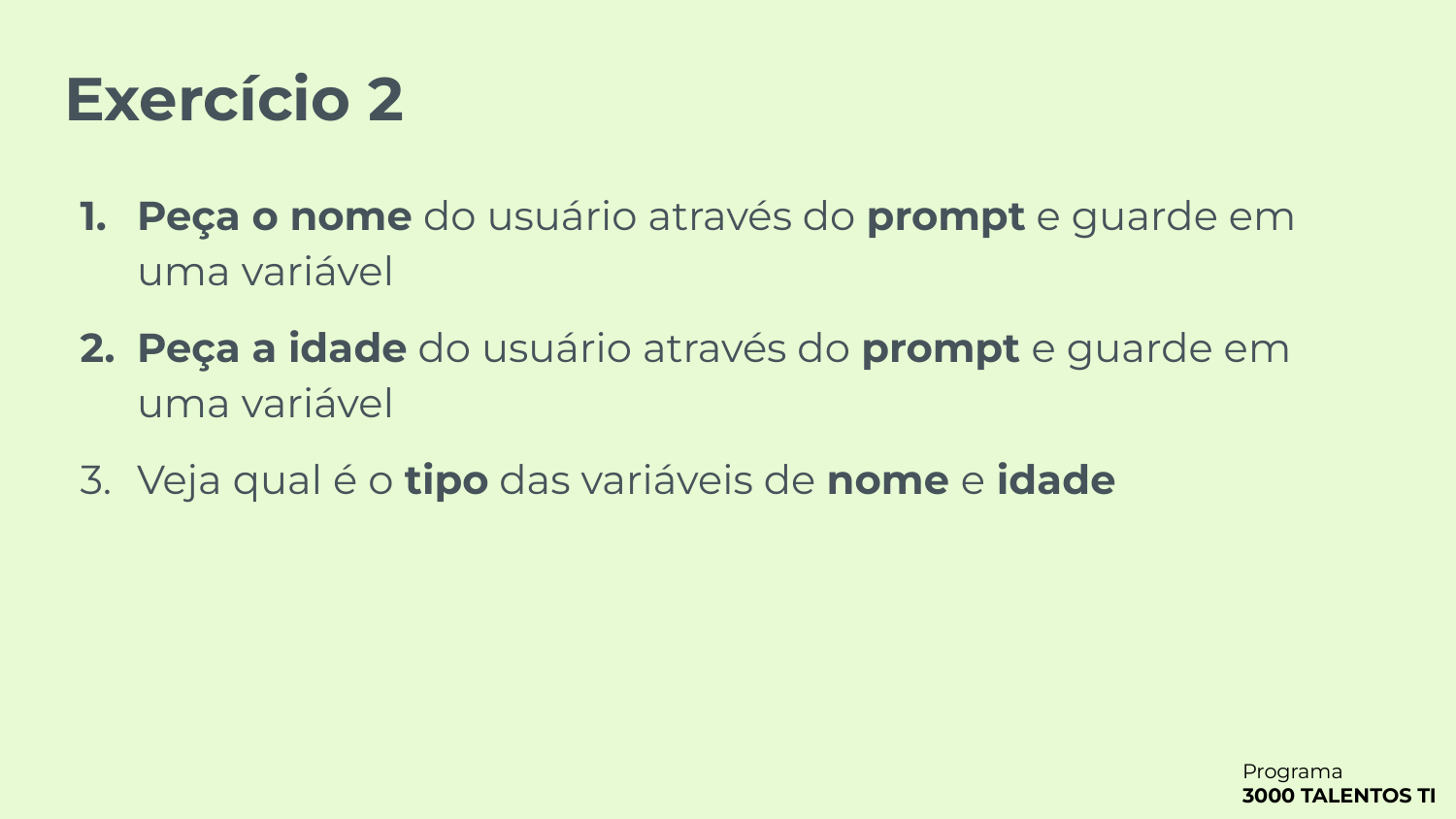

# Exercício 2
Peça o nome do usuário através do prompt e guarde em uma variável
Peça a idade do usuário através do prompt e guarde em uma variável
Veja qual é o tipo das variáveis de nome e idade